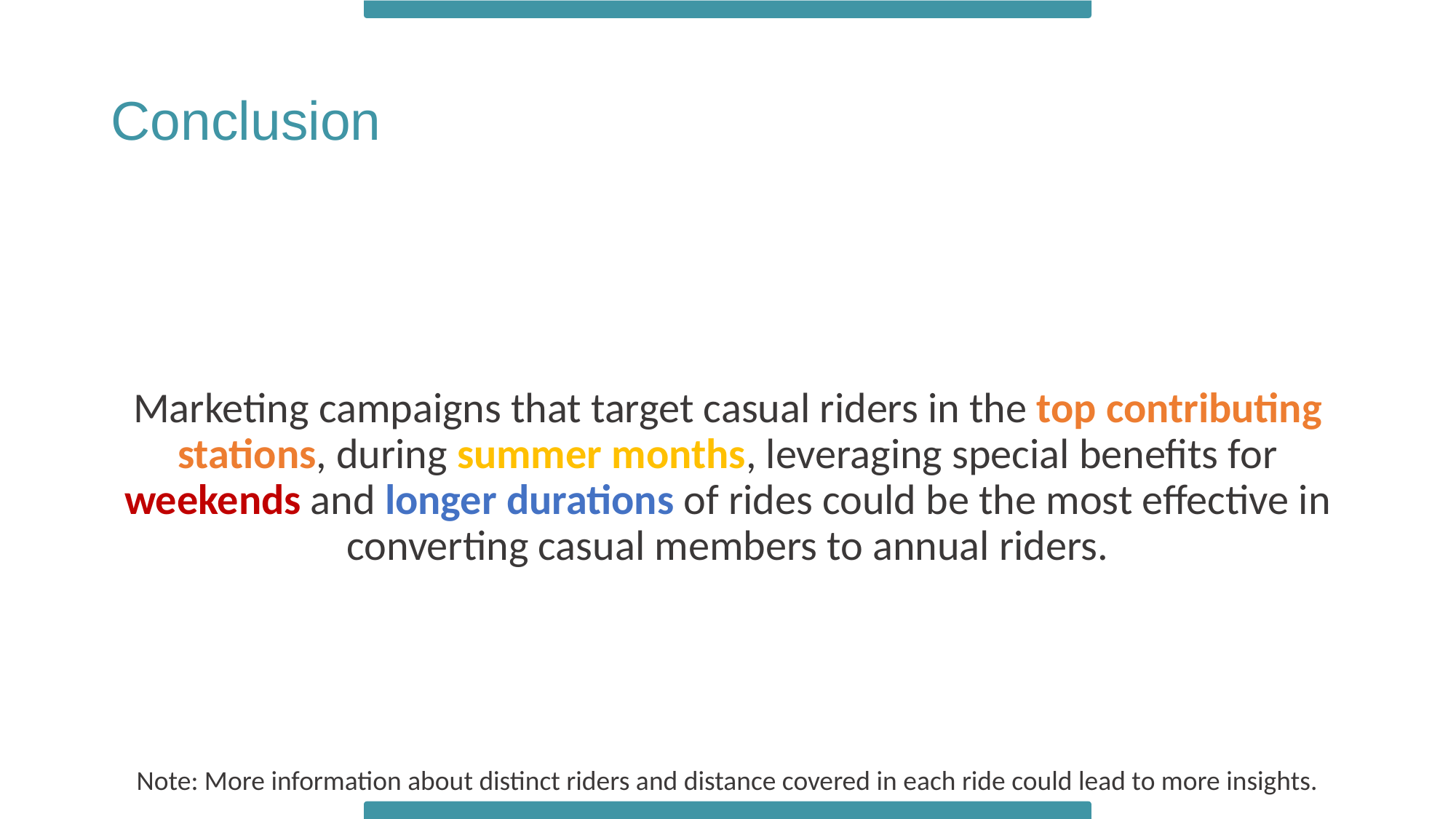

# Conclusion
Marketing campaigns that target casual riders in the top contributing stations, during summer months, leveraging special benefits for weekends and longer durations of rides could be the most effective in converting casual members to annual riders.
Note: More information about distinct riders and distance covered in each ride could lead to more insights.